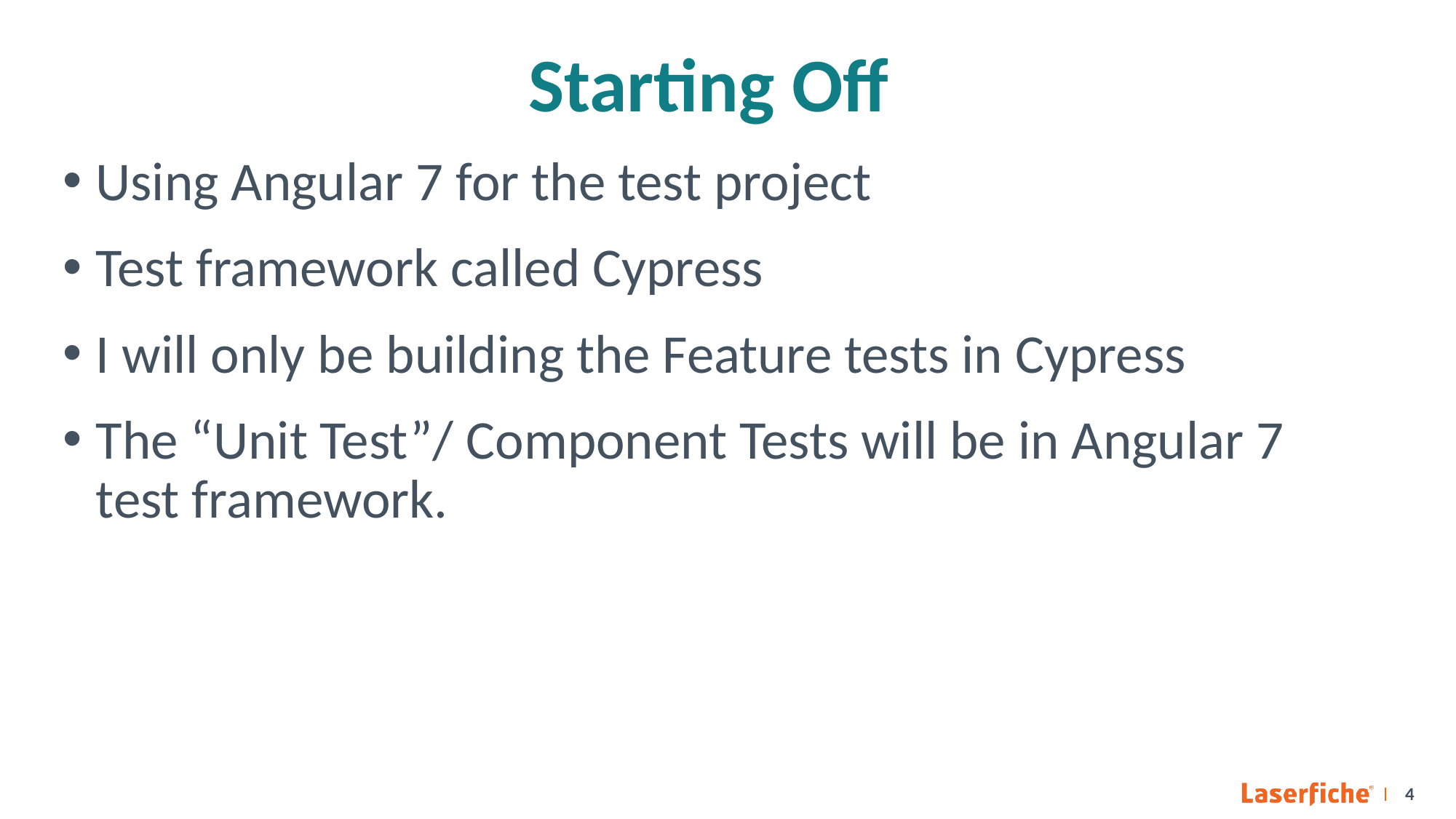

# Starting Off
Using Angular 7 for the test project
Test framework called Cypress
I will only be building the Feature tests in Cypress
The “Unit Test”/ Component Tests will be in Angular 7 test framework.